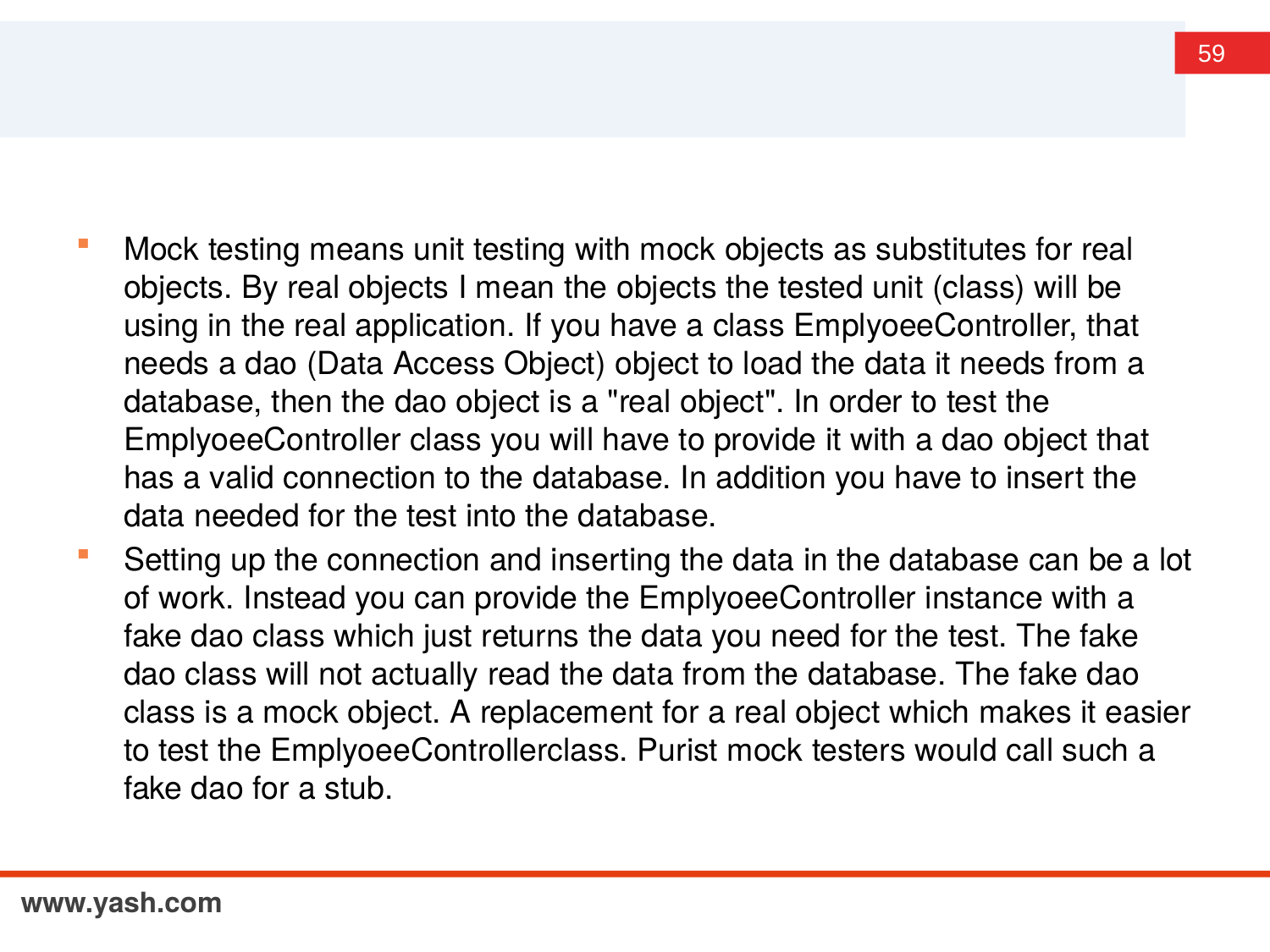

#
Mock testing means unit testing with mock objects as substitutes for real objects. By real objects I mean the objects the tested unit (class) will be using in the real application. If you have a class EmplyoeeController, that needs a dao (Data Access Object) object to load the data it needs from a database, then the dao object is a "real object". In order to test the EmplyoeeController class you will have to provide it with a dao object that has a valid connection to the database. In addition you have to insert the data needed for the test into the database.
Setting up the connection and inserting the data in the database can be a lot of work. Instead you can provide the EmplyoeeController instance with a fake dao class which just returns the data you need for the test. The fake dao class will not actually read the data from the database. The fake dao class is a mock object. A replacement for a real object which makes it easier to test the EmplyoeeControllerclass. Purist mock testers would call such a fake dao for a stub.